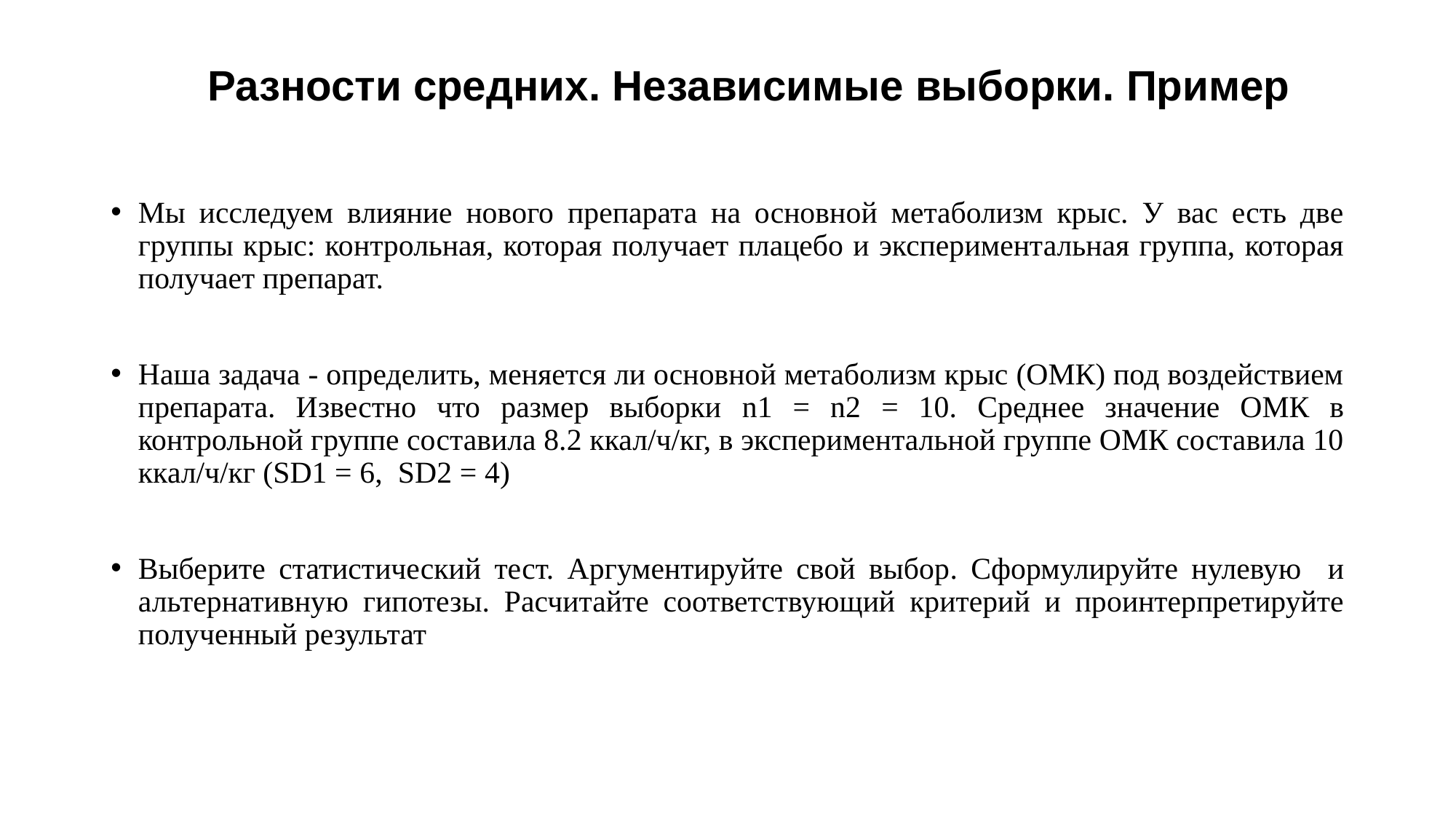

# Разности средних. Независимые выборки. Пример
Мы исследуем влияние нового препарата на основной метаболизм крыс. У вас есть две группы крыс: контрольная, которая получает плацебо и экспериментальная группа, которая получает препарат.

Наша задача - определить, меняется ли основной метаболизм крыс (ОМК) под воздействием препарата. Известно что размер выборки n1 = n2 = 10. Среднее значение ОМК в контрольной группе составила 8.2 ккал/ч/кг, в экспериментальной группе ОМК составила 10 ккал/ч/кг (SD1 = 6,  SD2 = 4)

Выберите статистический тест. Аргументируйте свой выбор. Сформулируйте нулевую  и альтернативную гипотезы. Расчитайте соответствующий критерий и проинтерпретируйте полученный результат